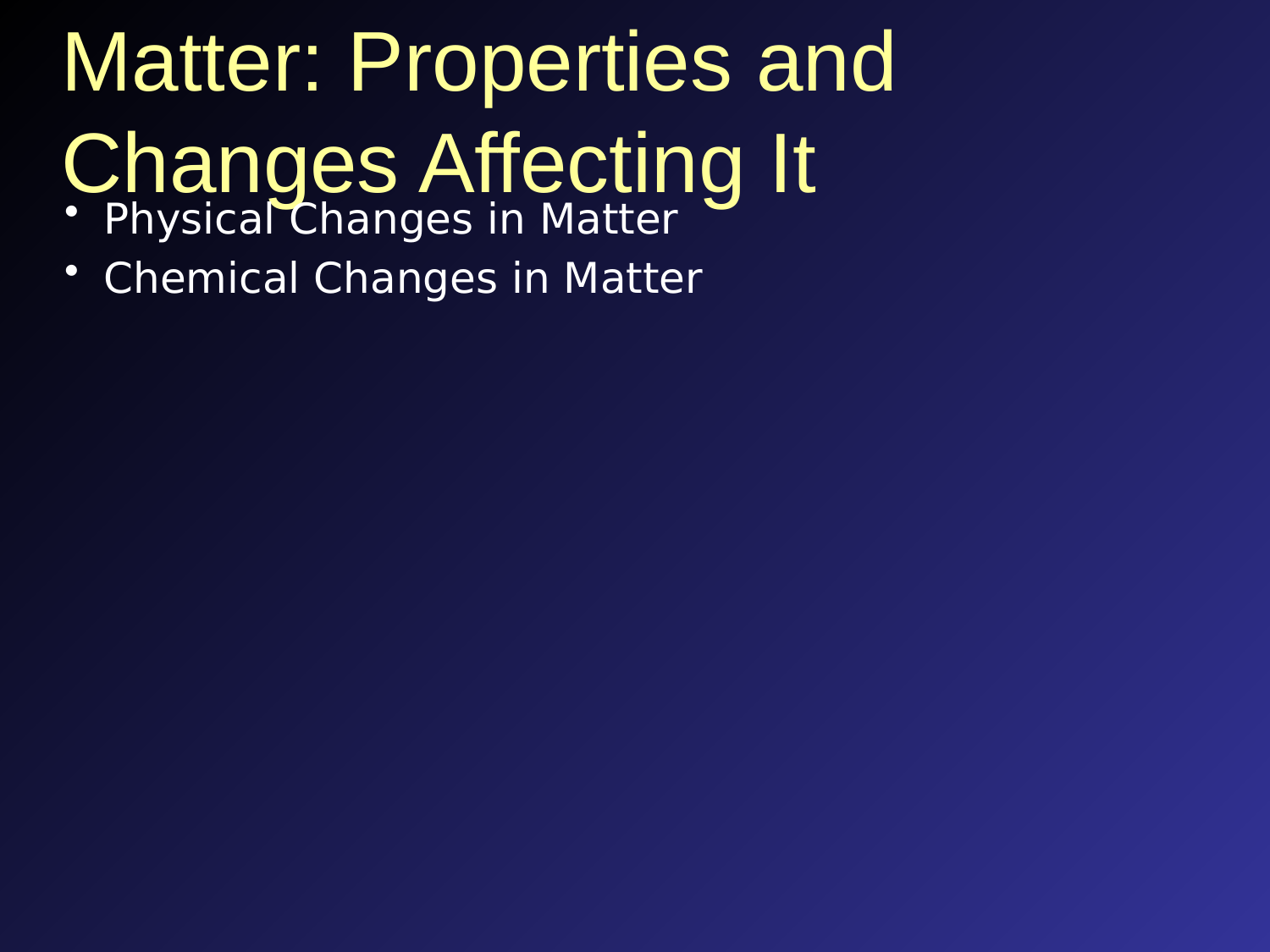

# Matter: Properties and Changes Affecting It
Physical Changes in Matter
Chemical Changes in Matter